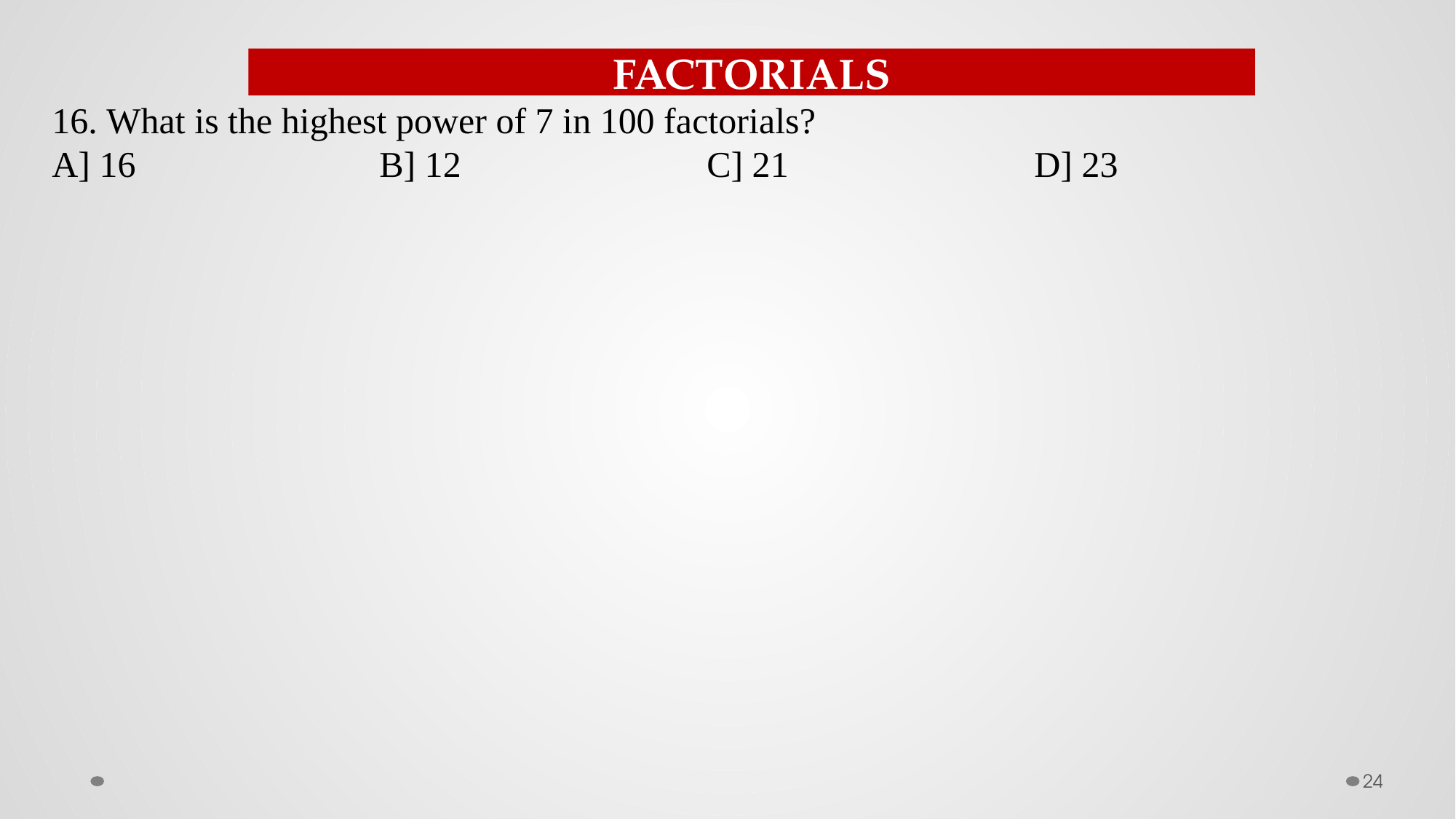

16. What is the highest power of 7 in 100 factorials?
A] 16			B] 12			C] 21			D] 23

FACTORIALS

24